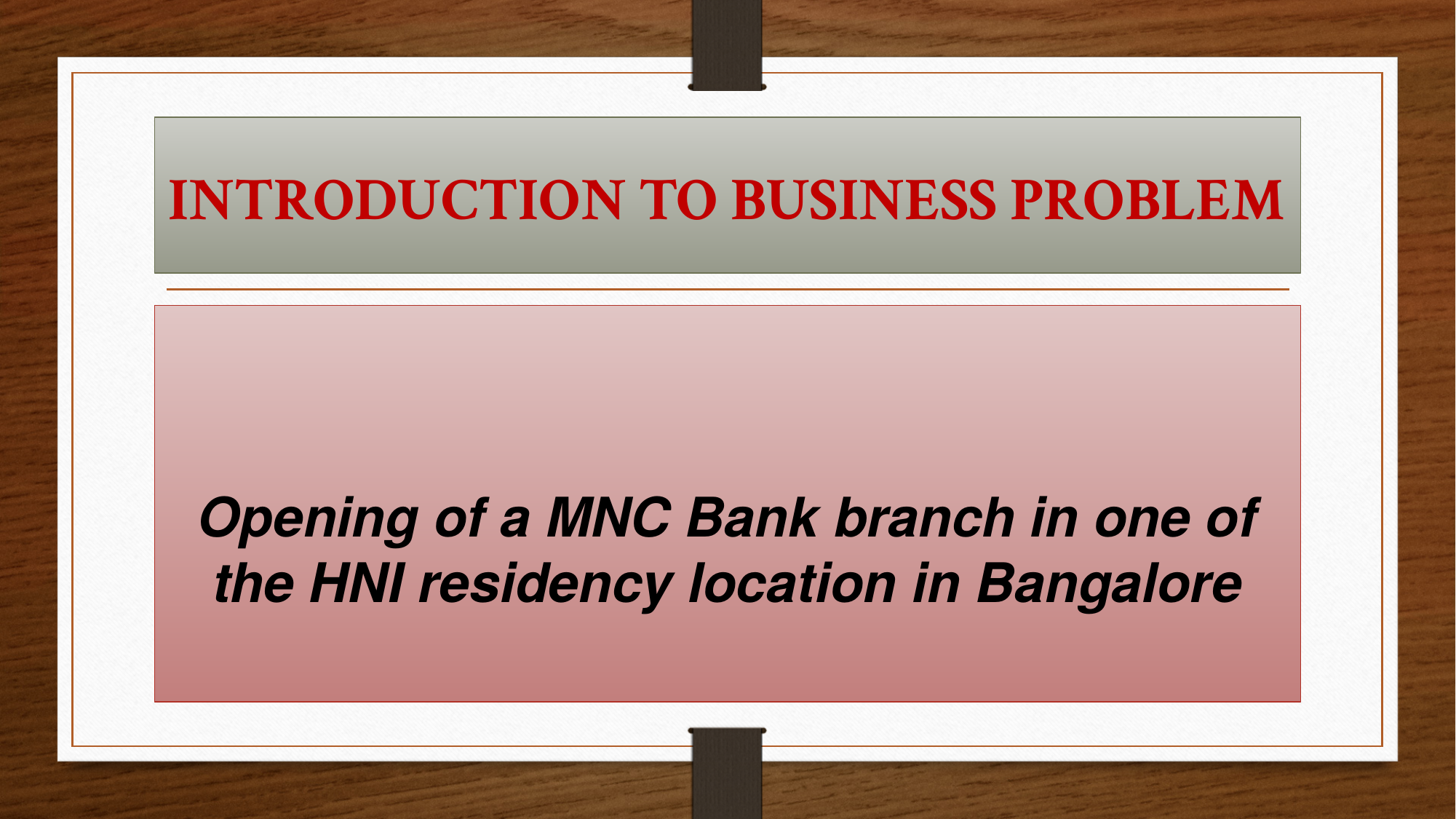

# INTRODUCTION TO BUSINESS PROBLEM

Opening of a MNC Bank branch in one of the HNI residency location in Bangalore